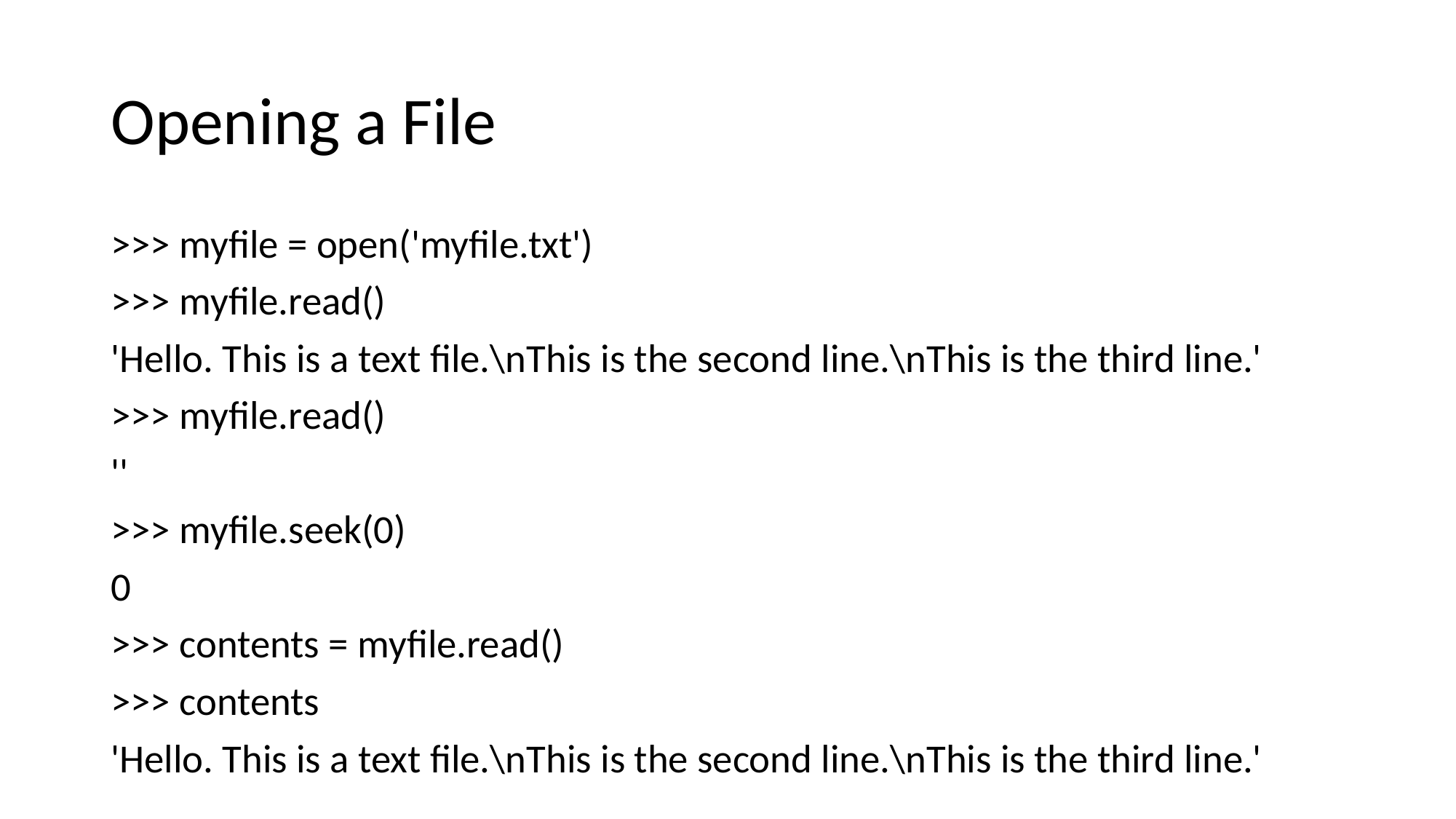

# Opening a File
>>> myfile = open('myfile.txt')
>>> myfile.read()
'Hello. This is a text file.\nThis is the second line.\nThis is the third line.'
>>> myfile.read()
''
>>> myfile.seek(0)
0
>>> contents = myfile.read()
>>> contents
'Hello. This is a text file.\nThis is the second line.\nThis is the third line.'